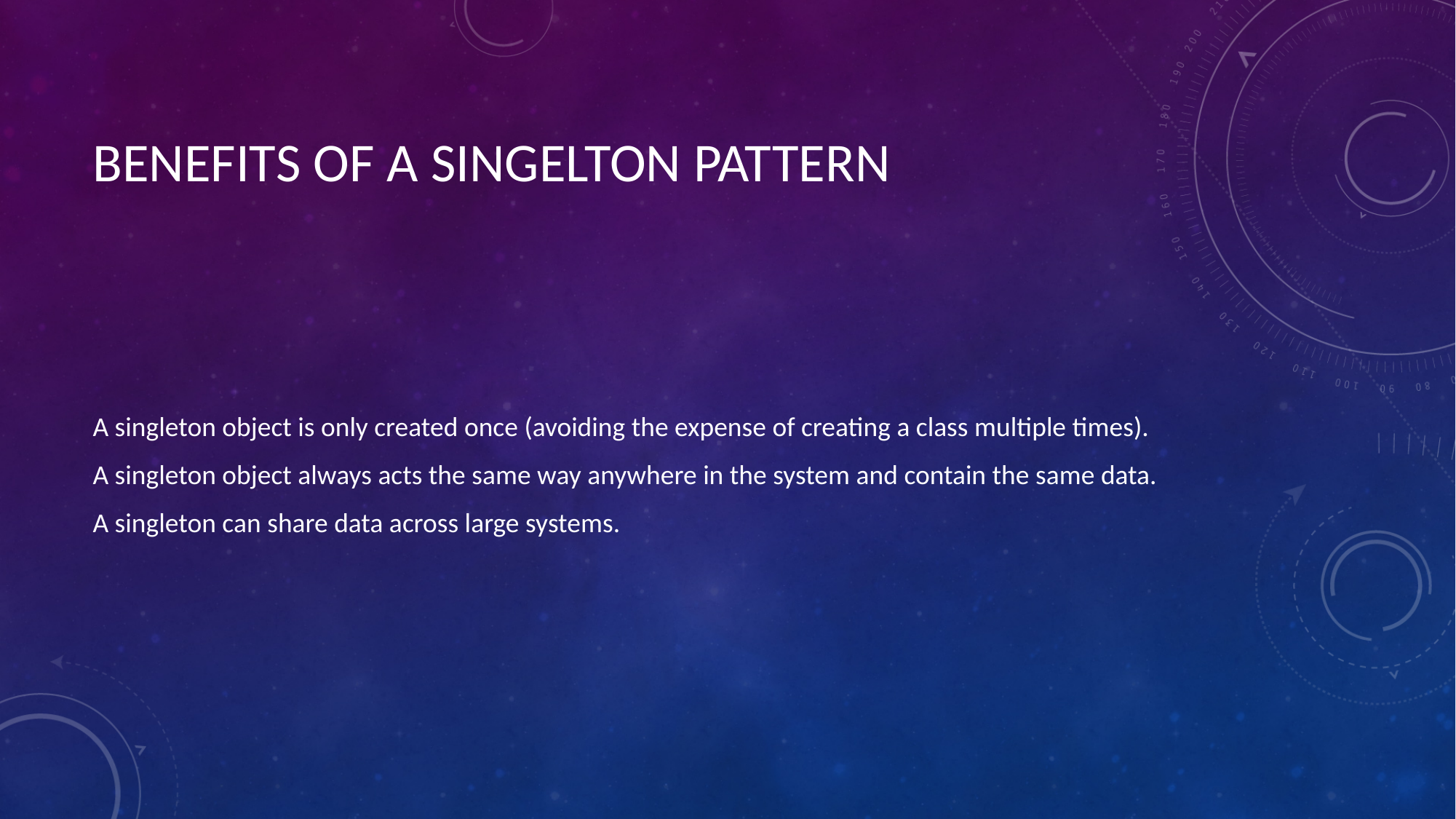

# Benefits of a Singelton Pattern
A singleton object is only created once (avoiding the expense of creating a class multiple times).
A singleton object always acts the same way anywhere in the system and contain the same data.
A singleton can share data across large systems.